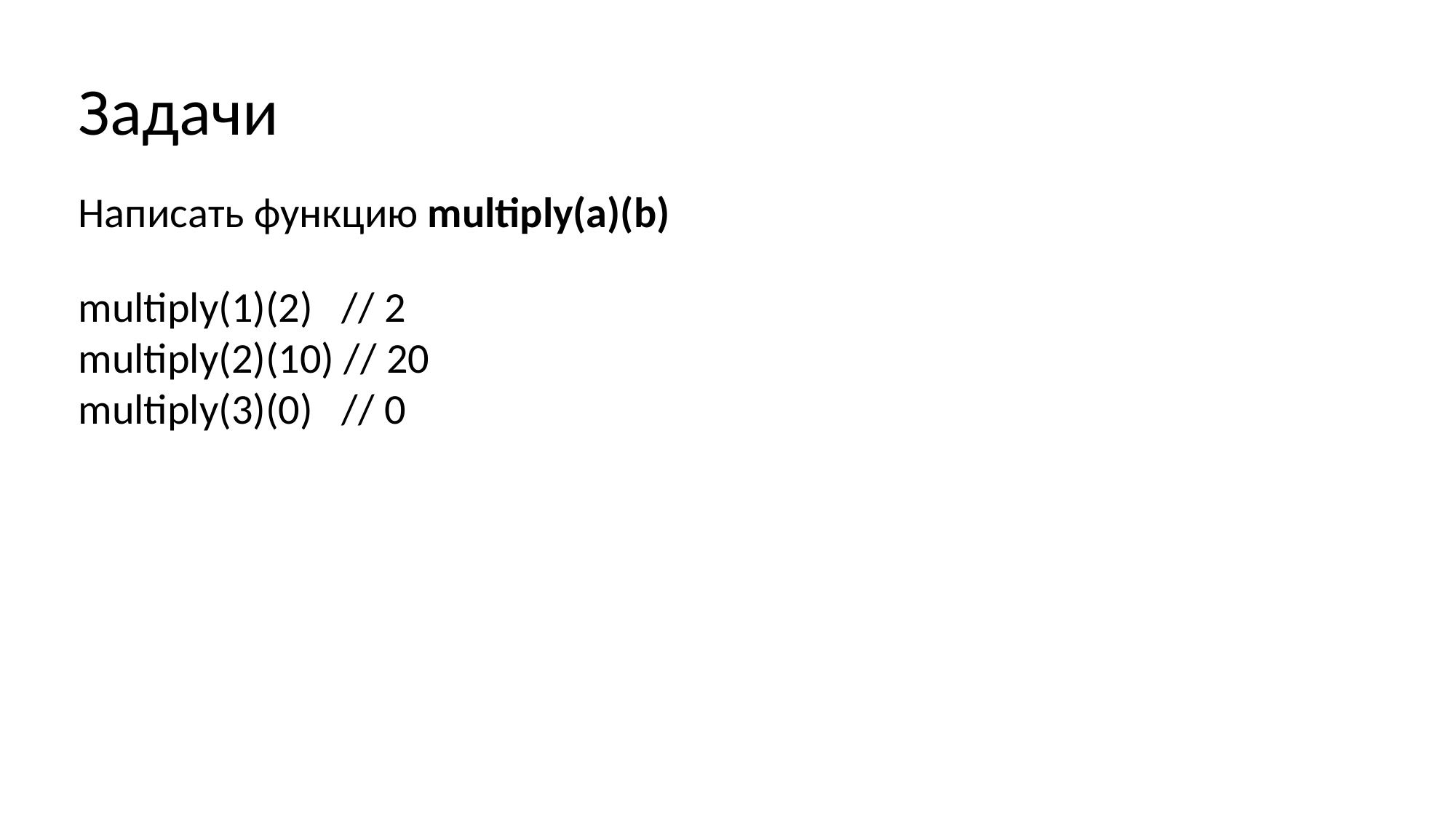

Задачи

Написать функцию multiply(a)(b)

multiply(1)(2)   // 2
multiply(2)(10) // 20
multiply(3)(0)   // 0